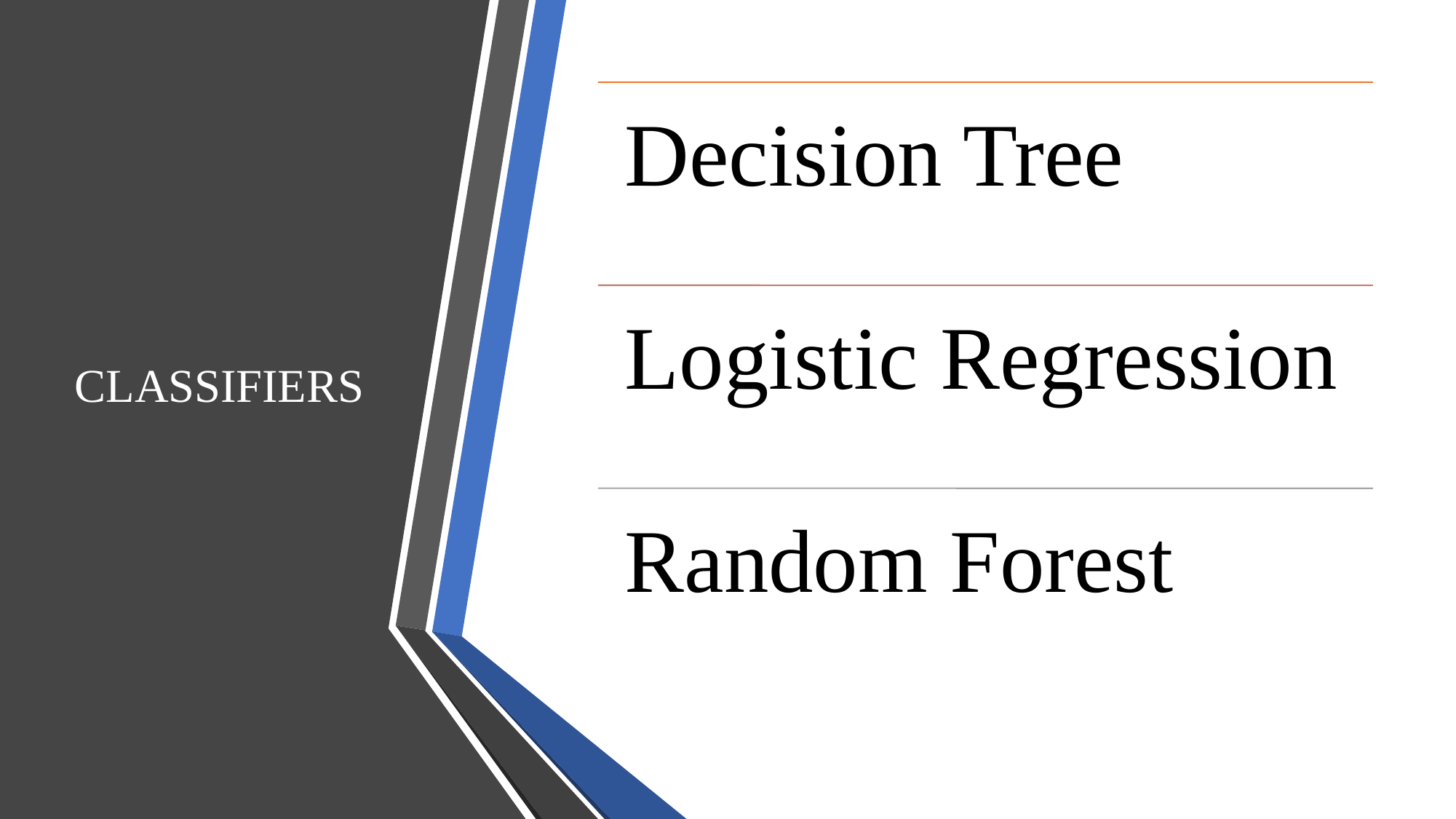

# CLASSIFIERS
Decision Tree
Logistic Regression
Random Forest